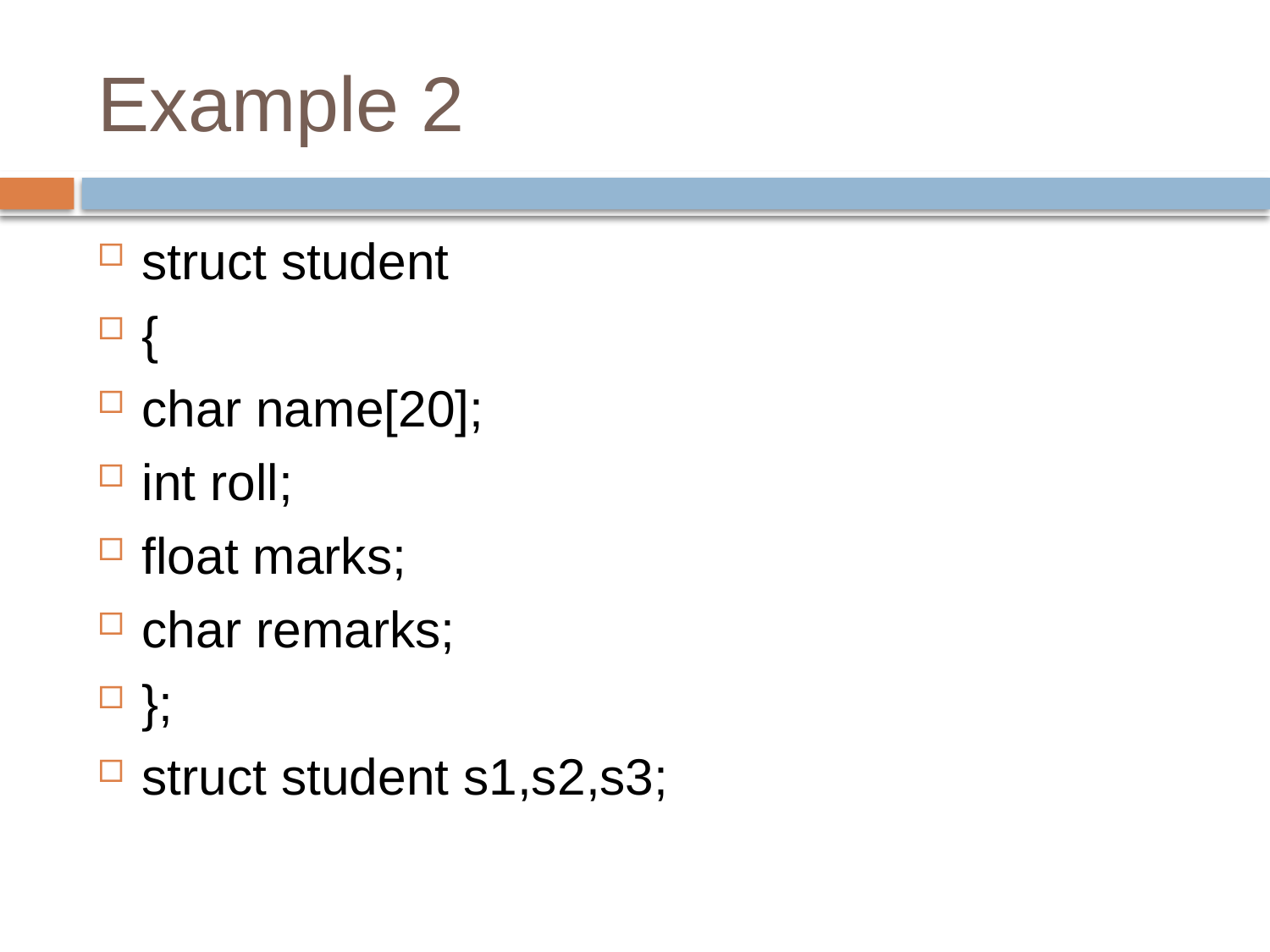

# Example 2
struct student
{
char name[20];
int roll;
float marks;
char remarks;
};
struct student s1,s2,s3;